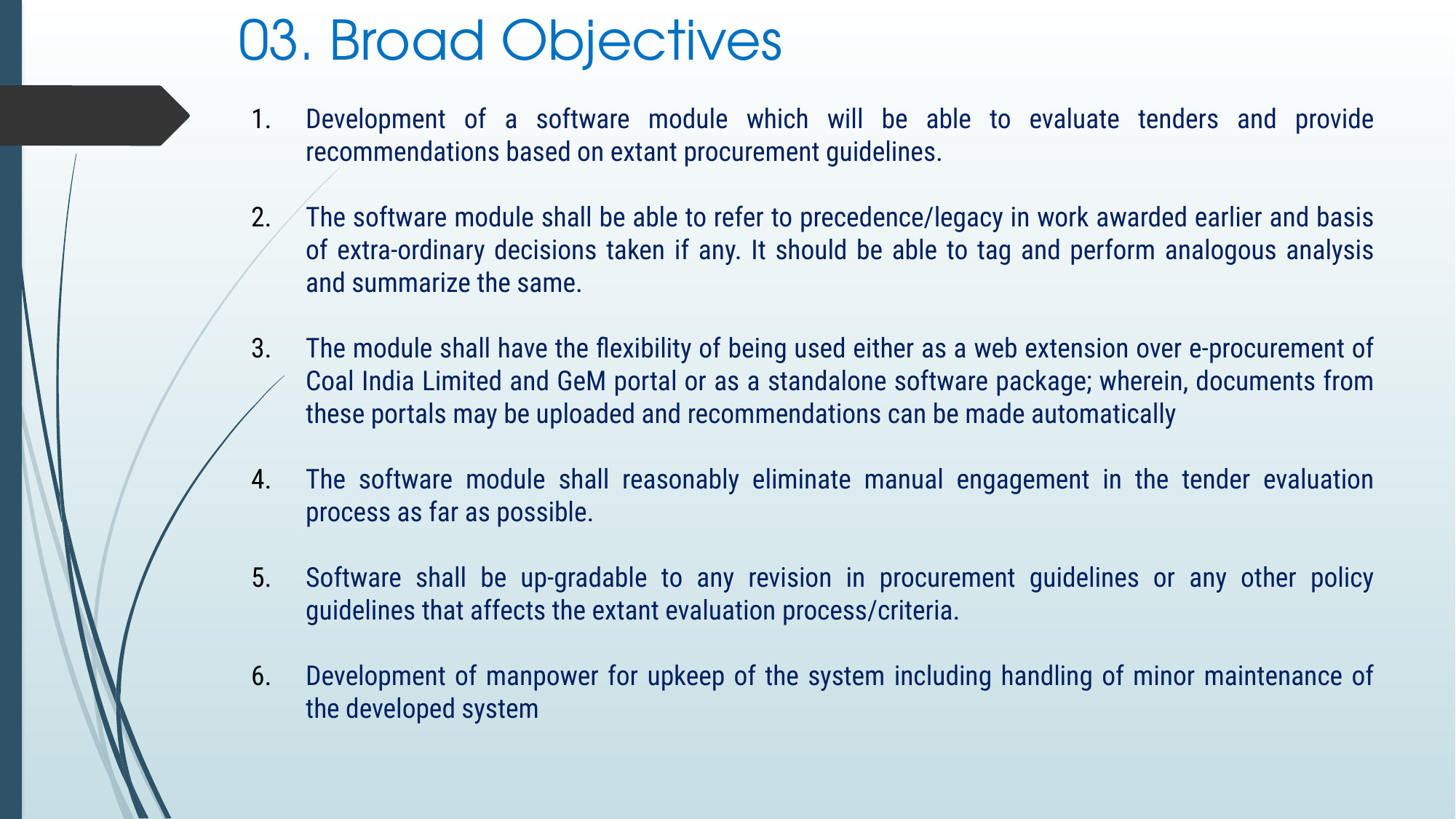

# 03. Broad Objectives
Development of a software module which will be able to evaluate tenders and provide recommendations based on extant procurement guidelines.

The software module shall be able to refer to precedence/legacy in work awarded earlier and basis of extra-ordinary decisions taken if any. It should be able to tag and perform analogous analysis and summarize the same.

The module shall have the flexibility of being used either as a web extension over e-procurement of Coal India Limited and GeM portal or as a standalone software package; wherein, documents from these portals may be uploaded and recommendations can be made automatically

The software module shall reasonably eliminate manual engagement in the tender evaluation process as far as possible.

Software shall be up-gradable to any revision in procurement guidelines or any other policy guidelines that affects the extant evaluation process/criteria.

Development of manpower for upkeep of the system including handling of minor maintenance of the developed system